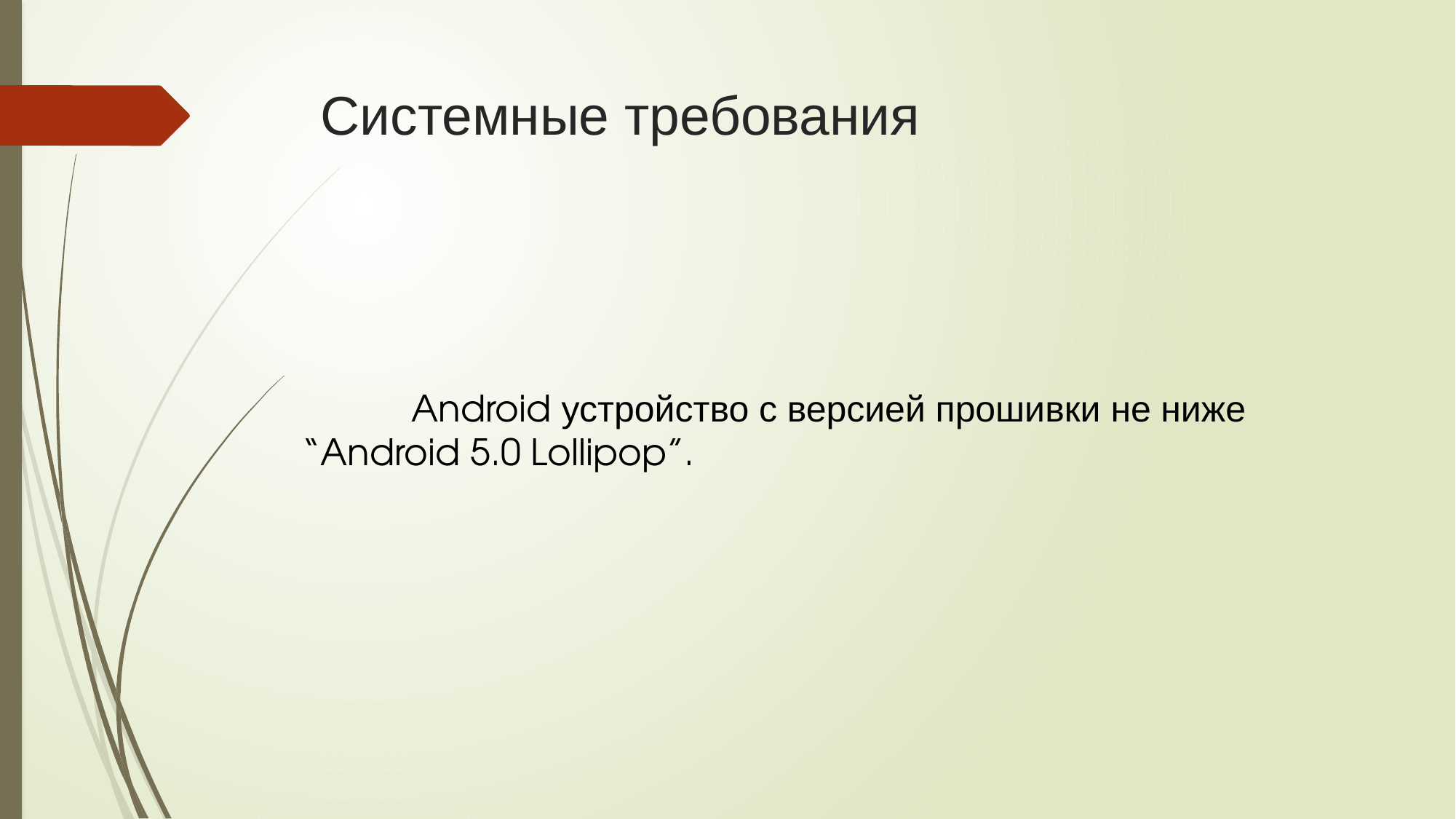

# Системные требования
	Android устройство с версией прошивки не ниже “Android 5.0 Lollipop”.